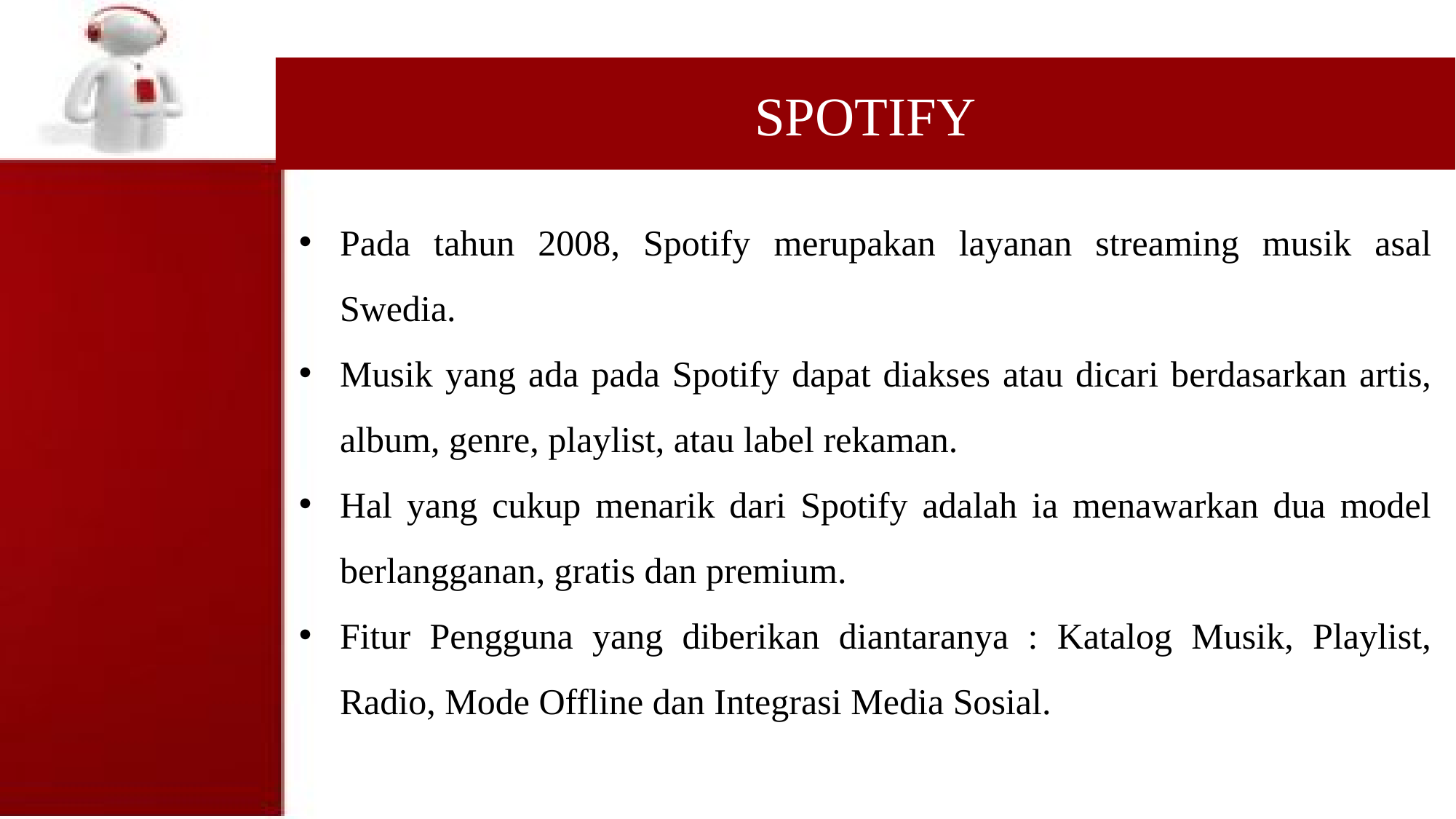

SPOTIFY
Pada tahun 2008, Spotify merupakan layanan streaming musik asal Swedia.
Musik yang ada pada Spotify dapat diakses atau dicari berdasarkan artis, album, genre, playlist, atau label rekaman.
Hal yang cukup menarik dari Spotify adalah ia menawarkan dua model berlangganan, gratis dan premium.
Fitur Pengguna yang diberikan diantaranya : Katalog Musik, Playlist, Radio, Mode Offline dan Integrasi Media Sosial.